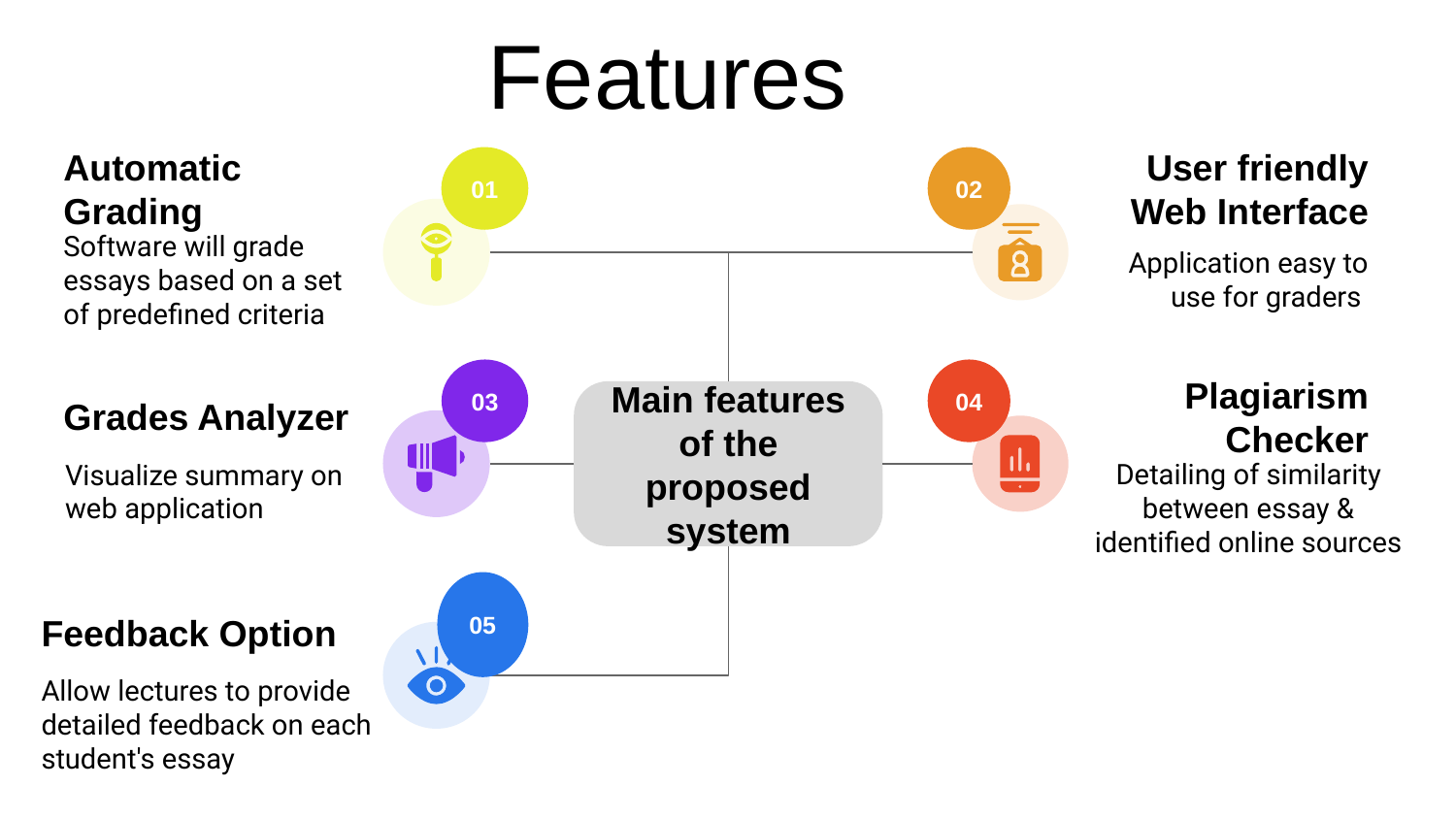

# Features
01
Automatic Grading
Software will grade essays based on a set of predefined criteria
02
User friendly Web Interface
  Application easy to use for graders

04
Plagiarism Checker
Detailing of similarity between essay & identified online sources
03
Grades Analyzer
Visualize summary on web application

Main features of the proposed system

05

Feedback Option

Allow lectures to provide detailed feedback on each student's essay